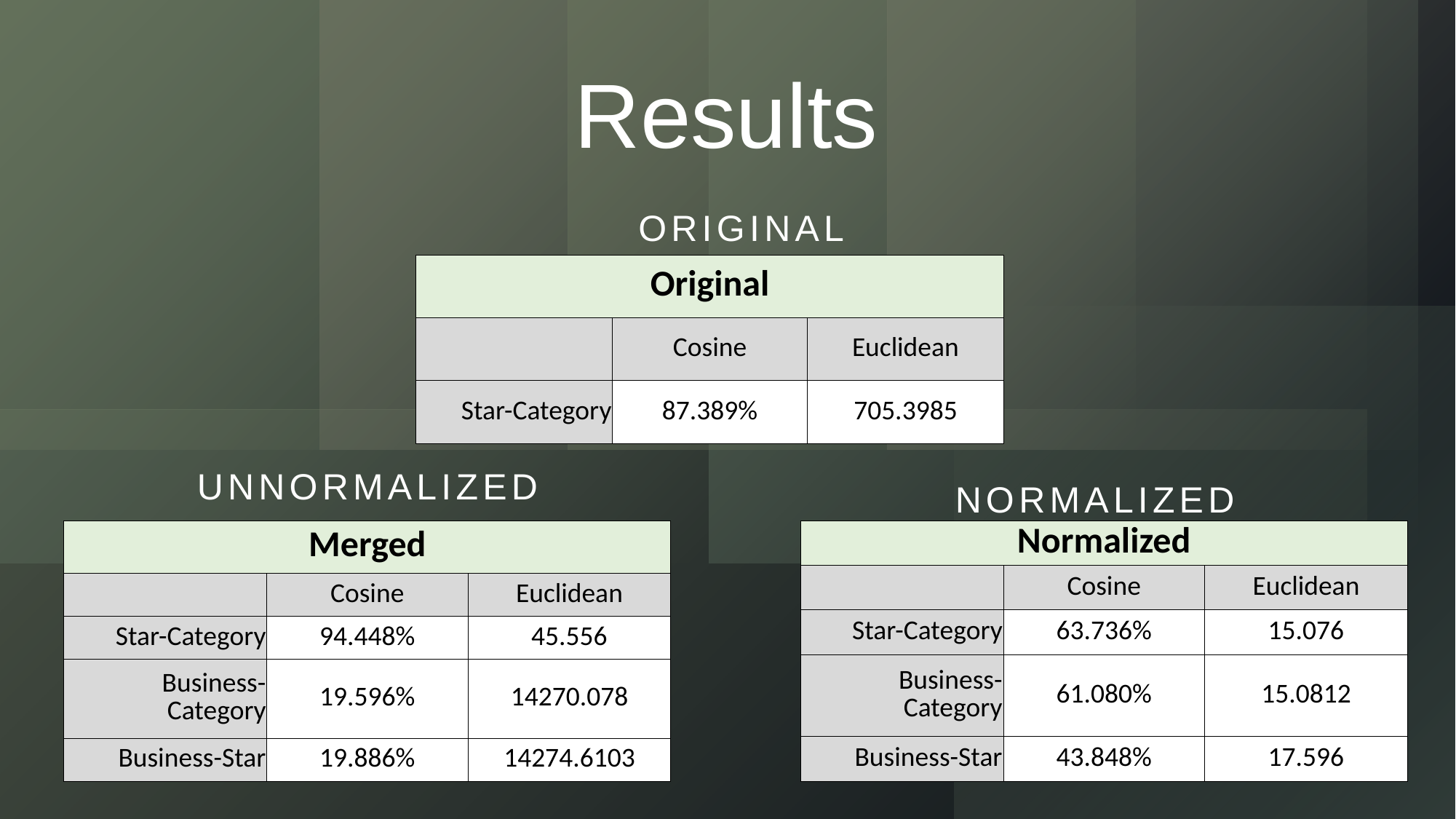

# Results
Original
| Original |  |  |
| --- | --- | --- |
|  | Cosine | Euclidean |
| Star-Category | 87.389% | 705.3985 |
Unnormalized
Normalized
| Merged |  |  |
| --- | --- | --- |
|  | Cosine | Euclidean |
| Star-Category | 94.448% | 45.556 |
| Business-Category | 19.596% | 14270.078 |
| Business-Star | 19.886% | 14274.6103 |
| Normalized |  |  |
| --- | --- | --- |
|  | Cosine | Euclidean |
| Star-Category | 63.736% | 15.076 |
| Business-Category | 61.080% | 15.0812 |
| Business-Star | 43.848% | 17.596 |